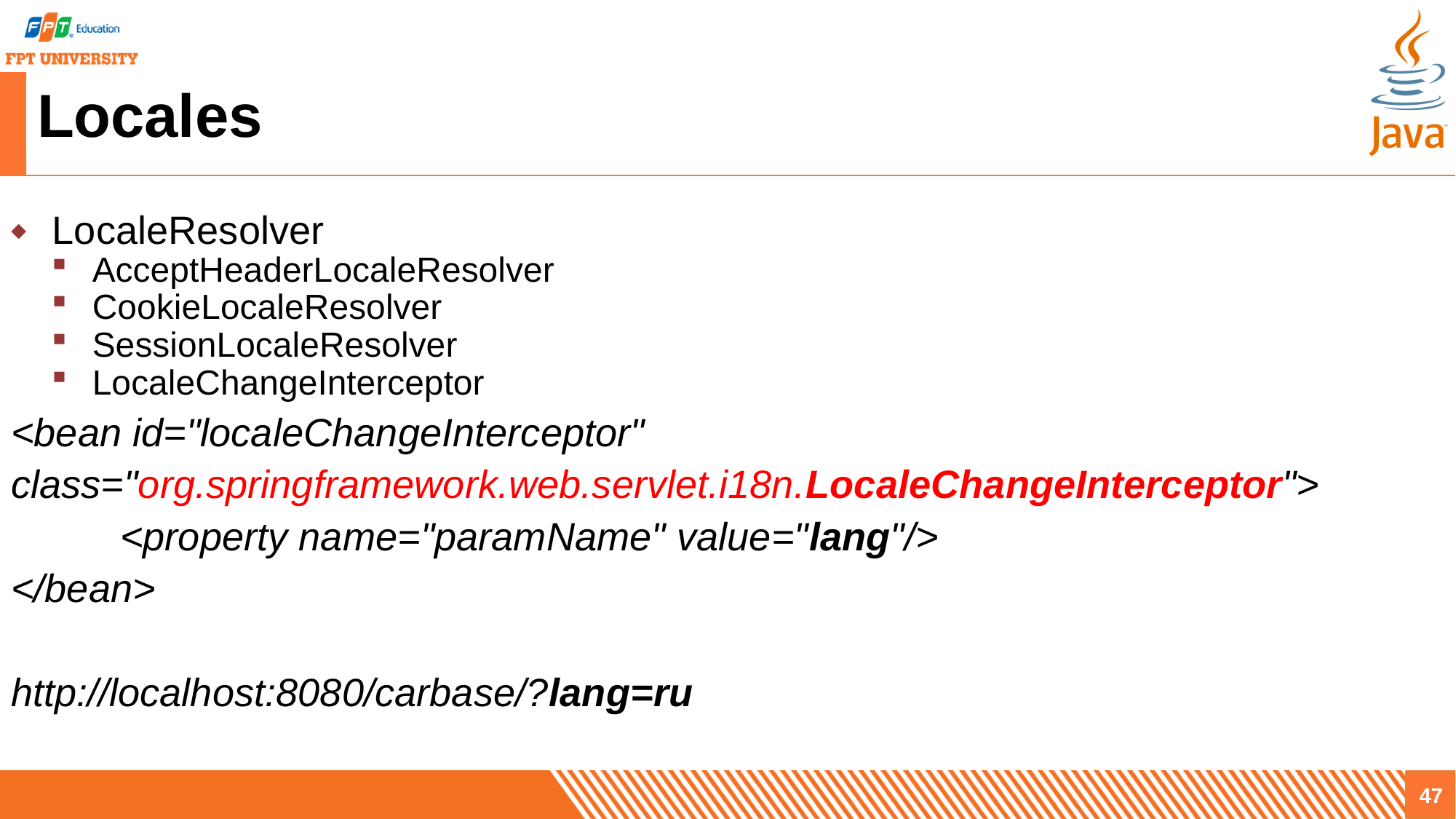

# Locales
LocaleResolver
AcceptHeaderLocaleResolver
CookieLocaleResolver
SessionLocaleResolver
LocaleChangeInterceptor
<bean id="localeChangeInterceptor"
class="org.springframework.web.servlet.i18n.LocaleChangeInterceptor">
	<property name="paramName" value="lang"/>
</bean>
http://localhost:8080/carbase/?lang=ru

47